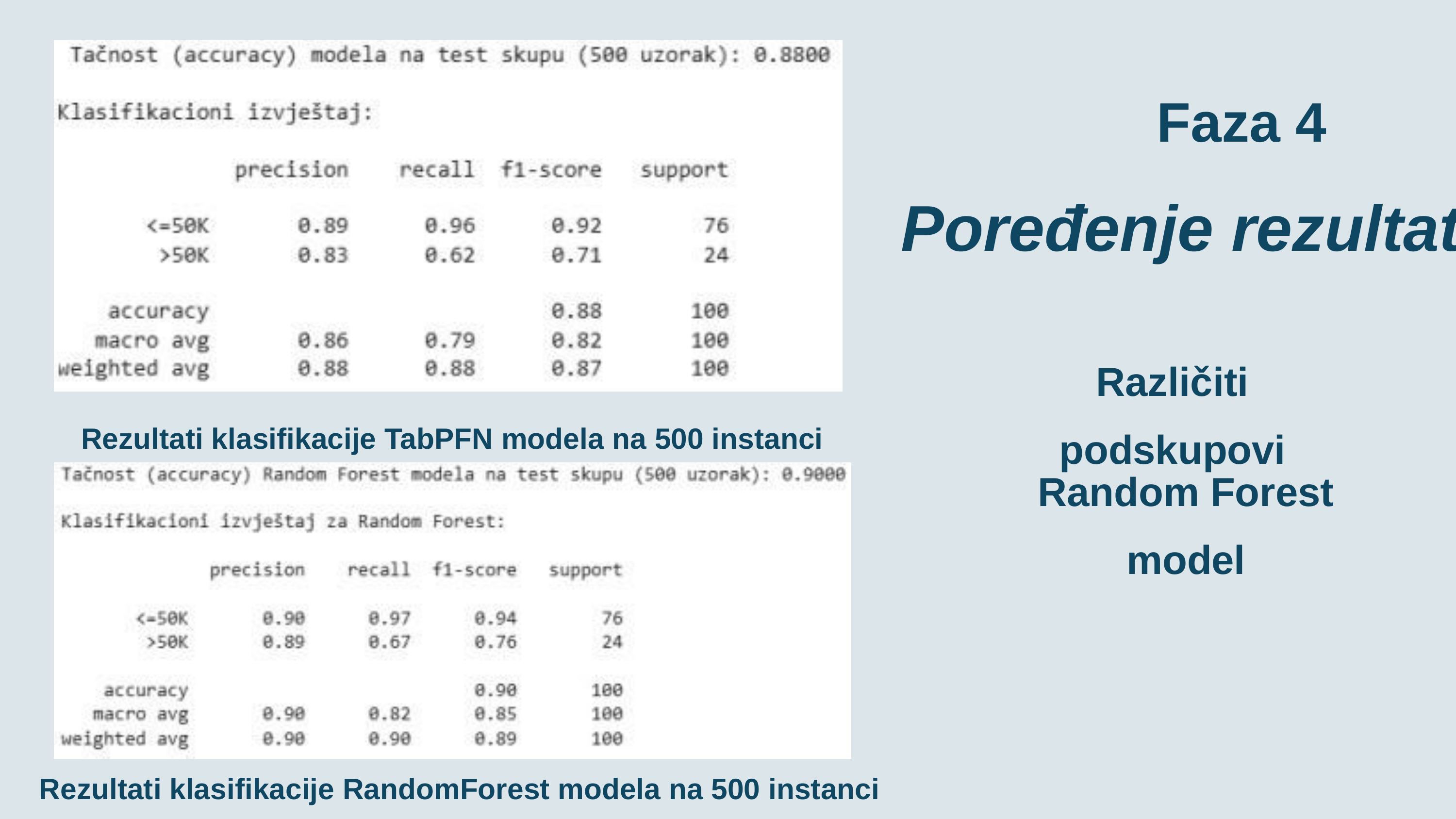

Faza 4
Poređenje rezultata
Različiti podskupovi
Rezultati klasifikacije TabPFN modela na 500 instanci
Random Forest model

 Rezultati klasifikacije RandomForest modela na 500 instanci